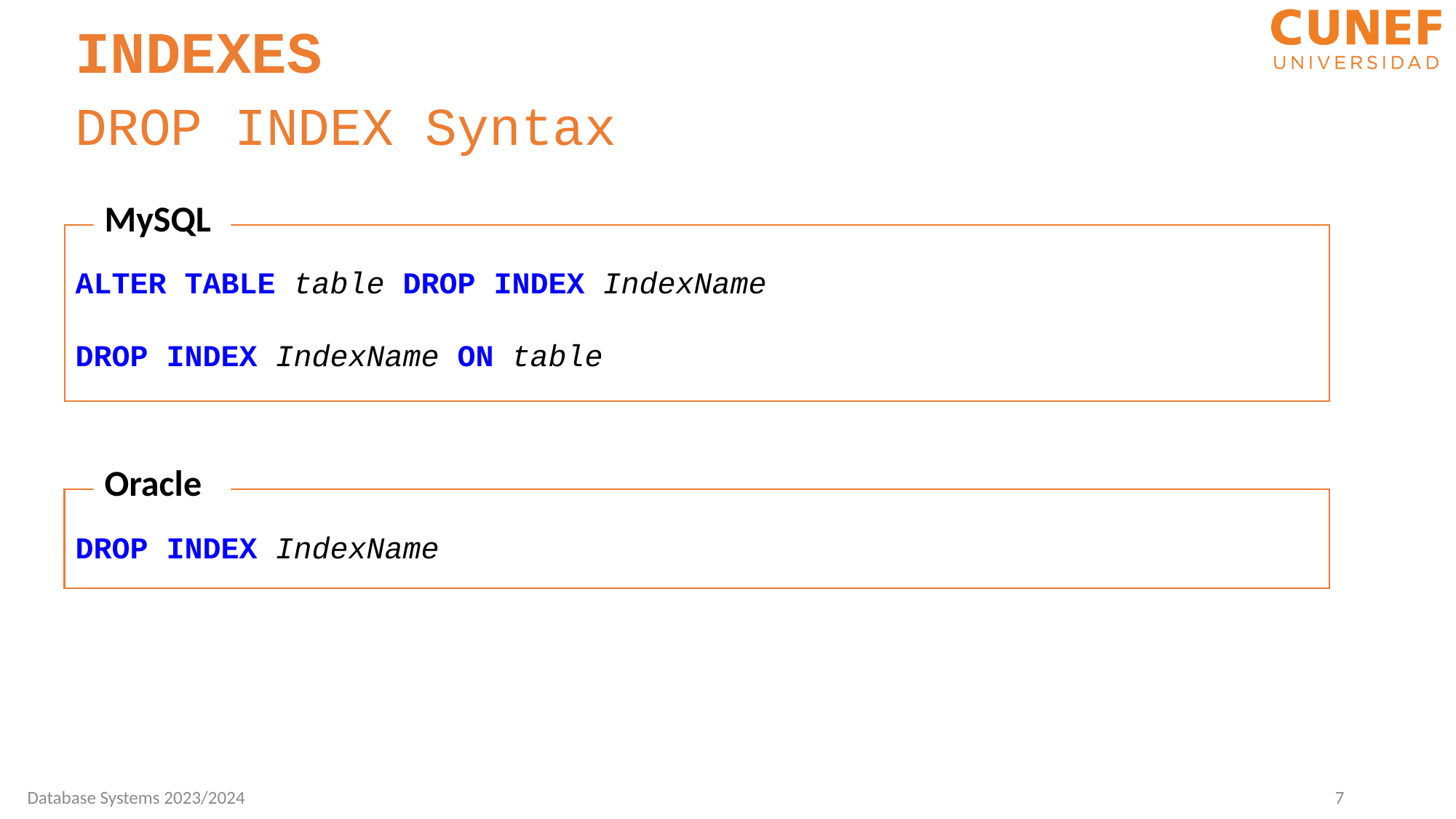

INDEXES
DROP INDEX Syntax
MySQL
ALTER TABLE table DROP INDEX IndexName

DROP INDEX IndexName ON table
Oracle
DROP INDEX IndexName
7
Database Systems 2023/2024